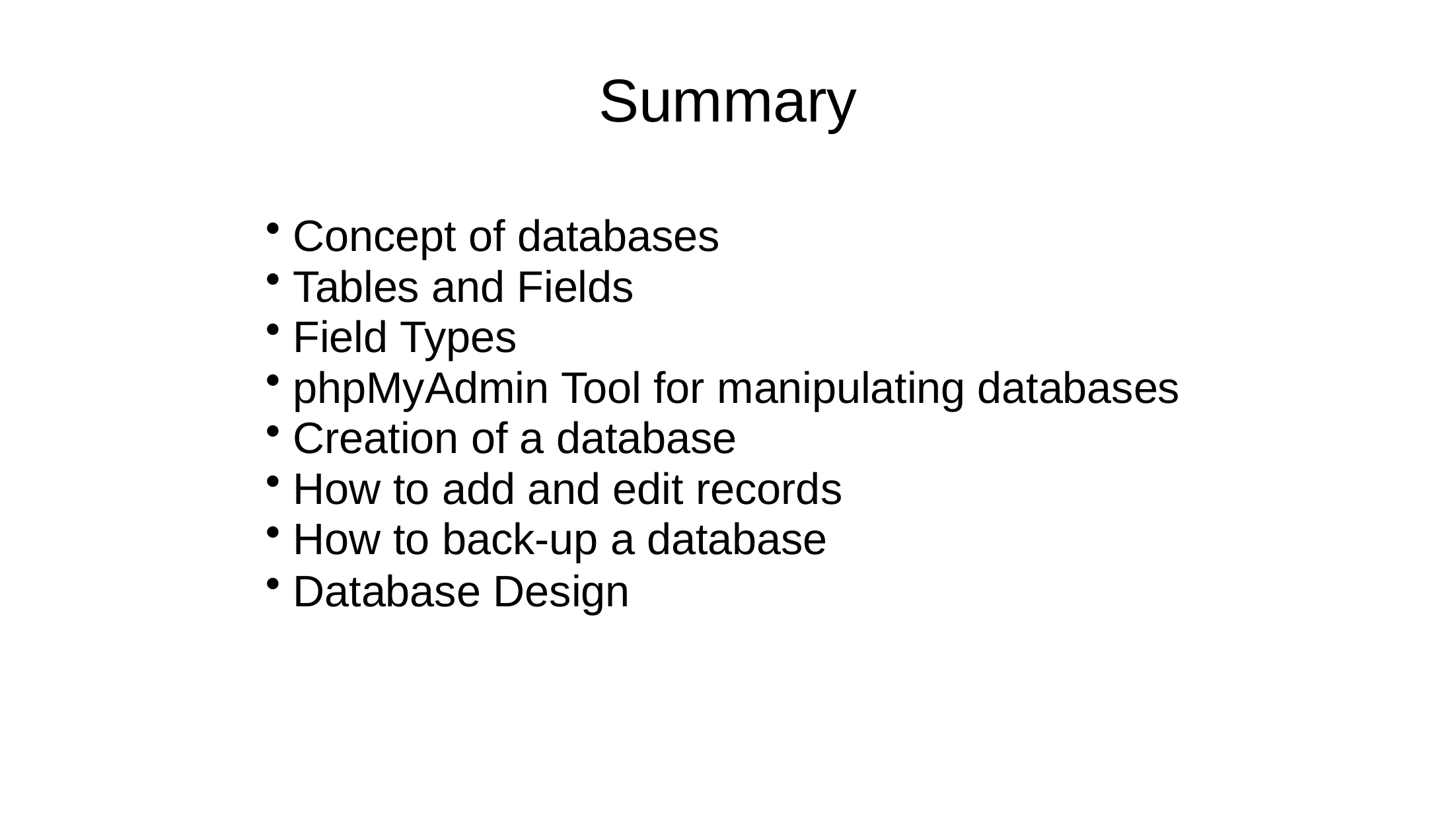

# Summary
Concept of databases
Tables and Fields
Field Types
phpMyAdmin Tool for manipulating databases
Creation of a database
How to add and edit records
How to back-up a database
Database Design